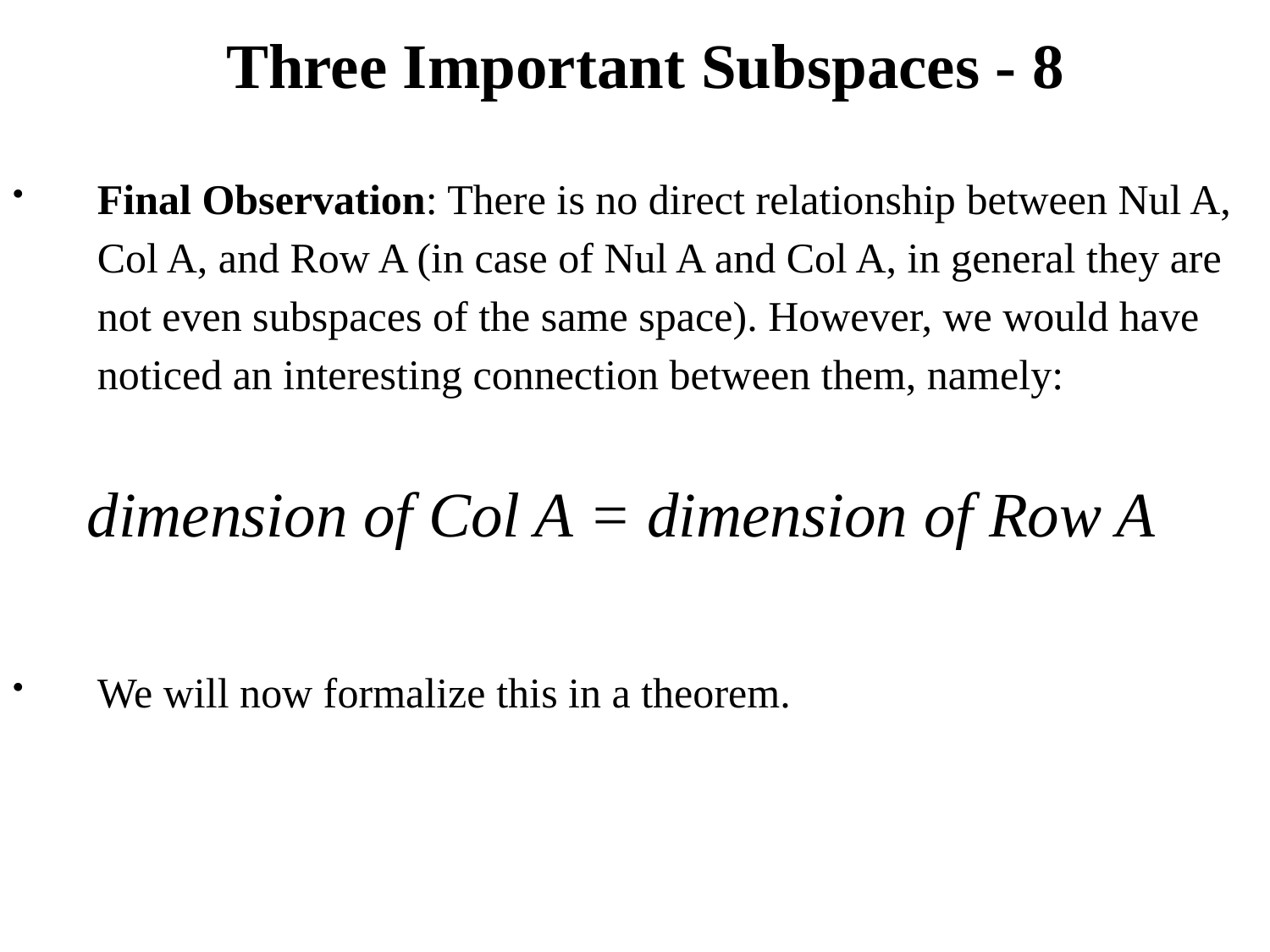

# Three Important Subspaces - 8
Final Observation: There is no direct relationship between Nul A, Col A, and Row A (in case of Nul A and Col A, in general they are not even subspaces of the same space). However, we would have noticed an interesting connection between them, namely:
       dimension of Col A = dimension of Row A

We will now formalize this in a theorem.